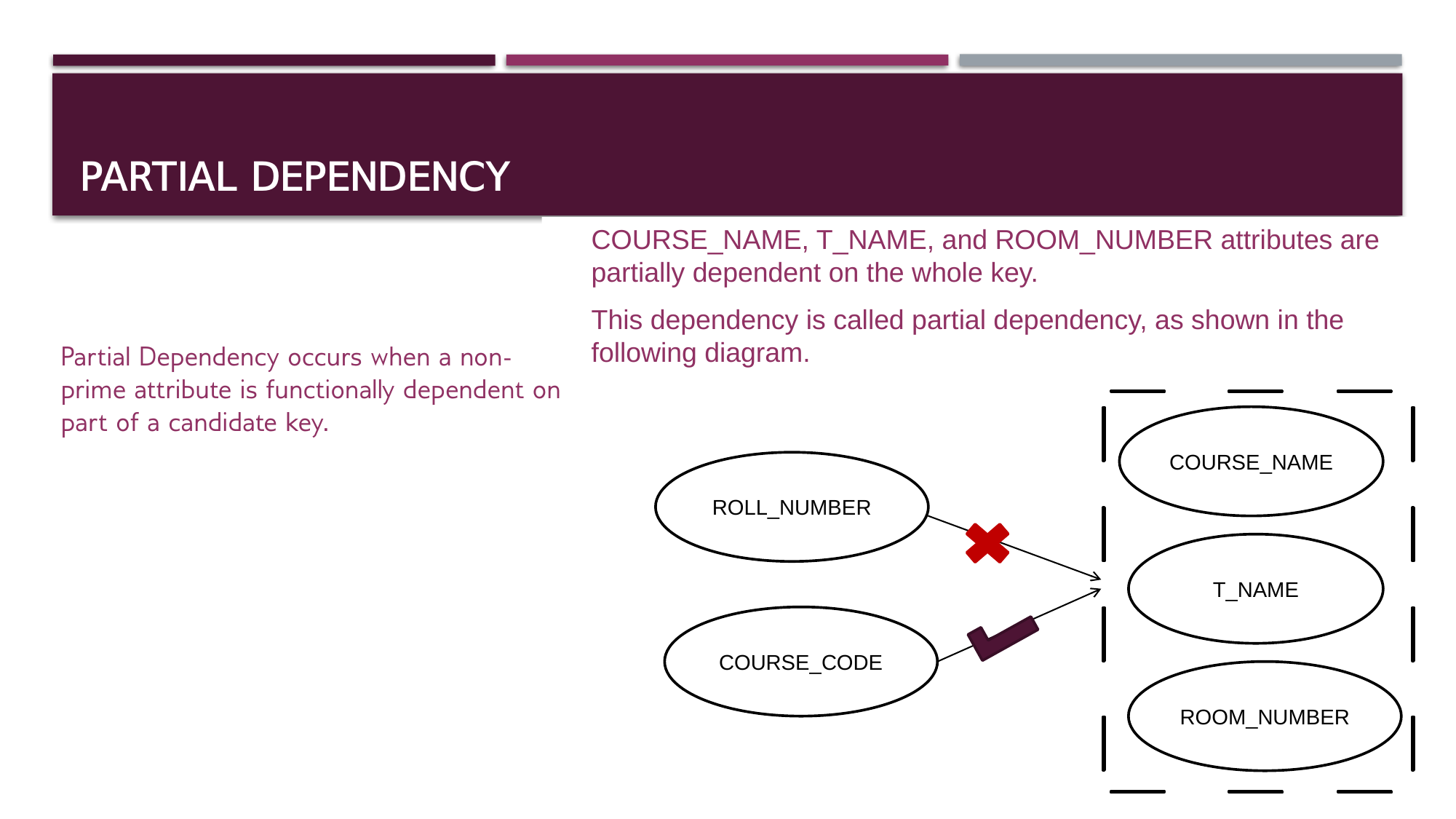

# partial dependency
Partial Dependency occurs when a non-prime attribute is functionally dependent on part of a candidate key.

COURSE_NAME, T_NAME, and ROOM_NUMBER attributes are partially dependent on the whole key.
This dependency is called partial dependency, as shown in the following diagram.

COURSE_NAME

ROLL_NUMBER

T_NAME
COURSE_CODE

ROOM_NUMBER